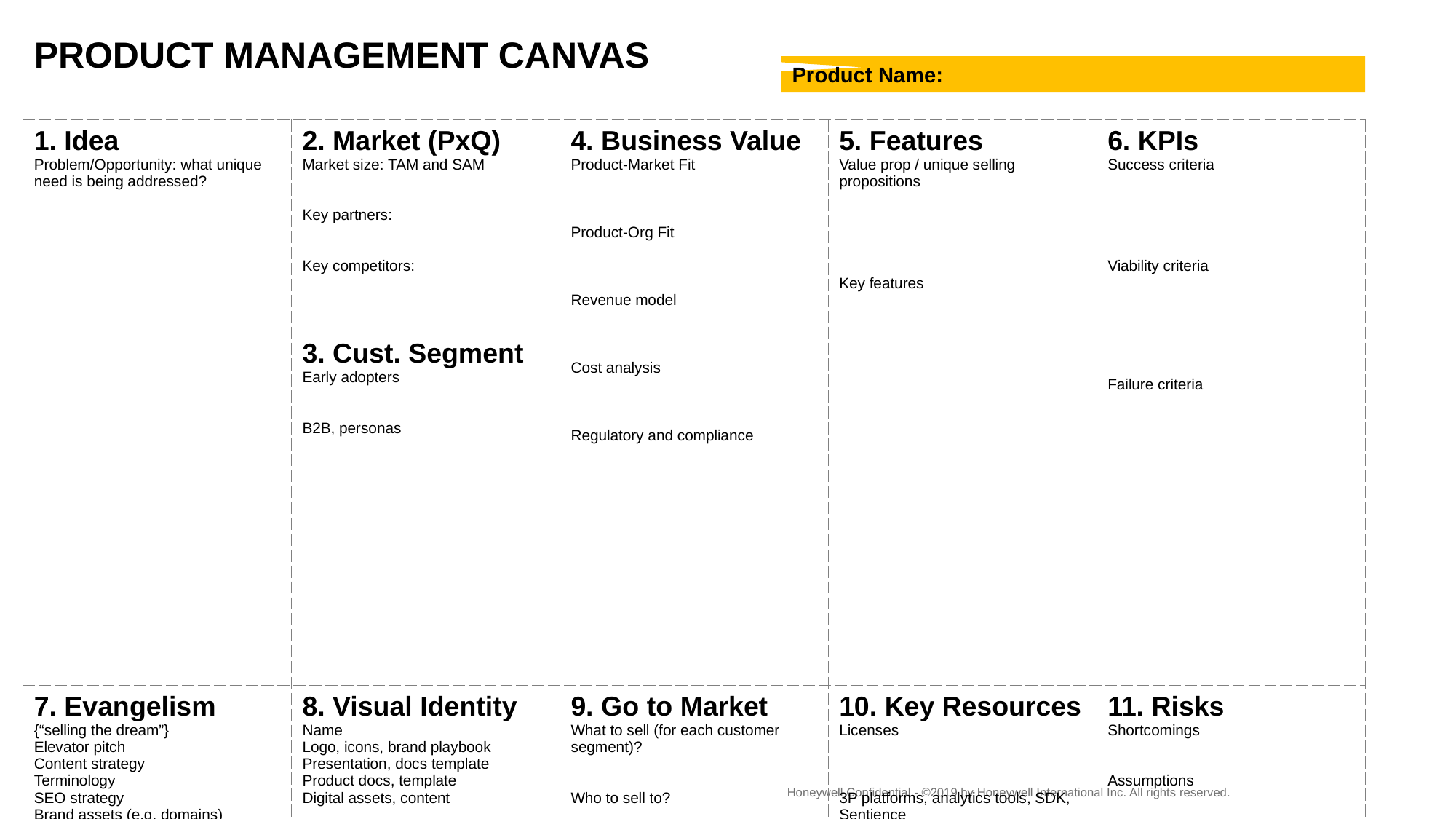

8
Product Management Canvas
Product Name:
| 1. Idea Problem/Opportunity: what unique need is being addressed? | 2. Market (PxQ) Market size: TAM and SAM Key partners: Key competitors: | 4. Business Value Product-Market Fit Product-Org Fit Revenue model Cost analysis Regulatory and compliance | 5. Features Value prop / unique selling propositions Key features | 6. KPIs Success criteria Viability criteria Failure criteria |
| --- | --- | --- | --- | --- |
|  | 3. Cust. Segment Early adopters B2B, personas |  |  |  |
| 7. Evangelism {“selling the dream”} Elevator pitch Content strategy Terminology SEO strategy Brand assets (e.g. domains) Support channels Sales training | 8. Visual Identity Name Logo, icons, brand playbook Presentation, docs template Product docs, template Digital assets, content | 9. Go to Market What to sell (for each customer segment)? Who to sell to? How to sell? Pricing? Sales channel? | 10. Key Resources Licenses 3P platforms, analytics tools, SDK, Sentience | 11. Risks Shortcomings Assumptions Disruption readiness |